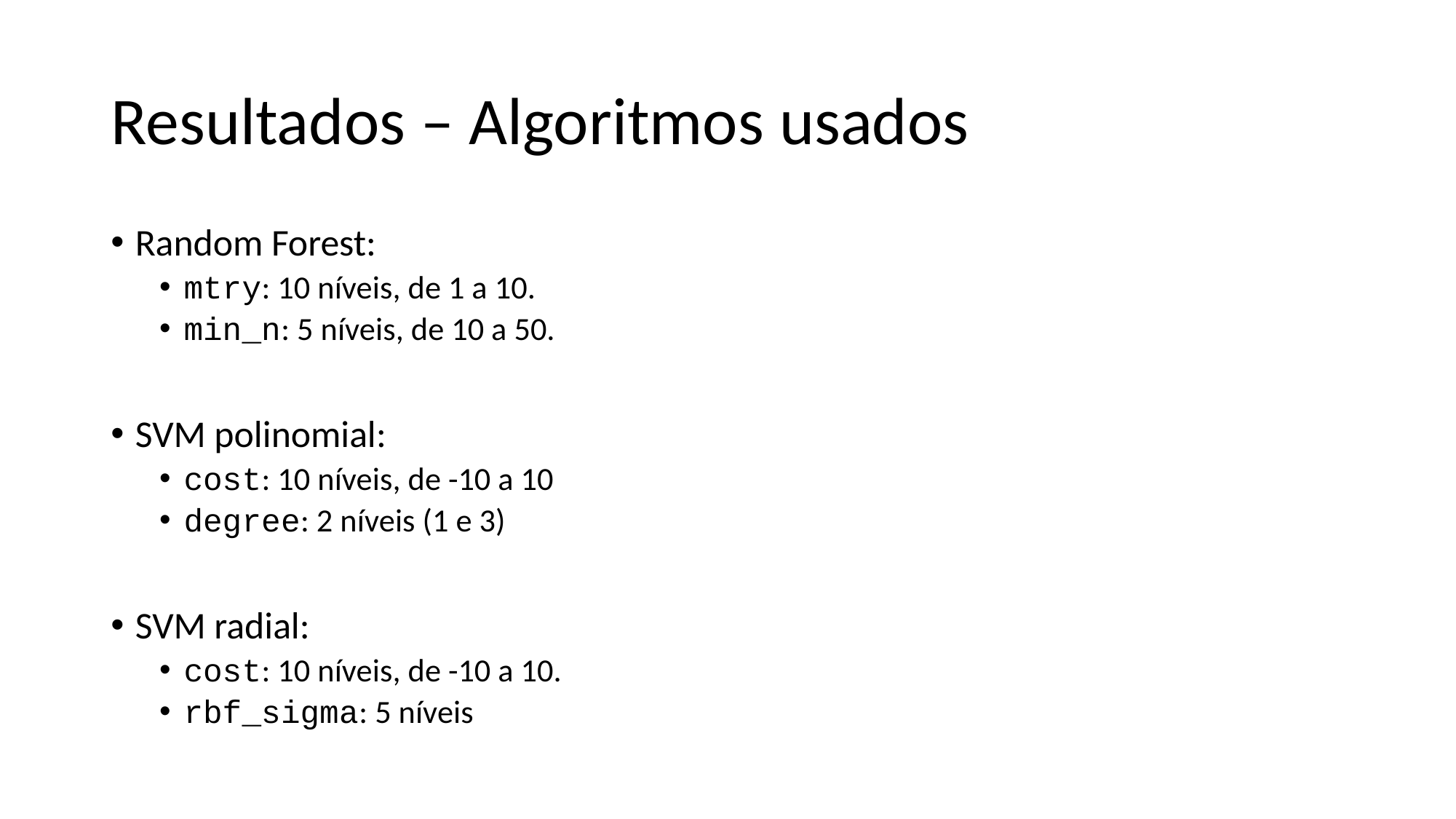

# Resultados – Algoritmos usados
Random Forest:
mtry: 10 níveis, de 1 a 10.
min_n: 5 níveis, de 10 a 50.

SVM polinomial:
cost: 10 níveis, de -10 a 10
degree: 2 níveis (1 e 3)

SVM radial:
cost: 10 níveis, de -10 a 10.
rbf_sigma: 5 níveis